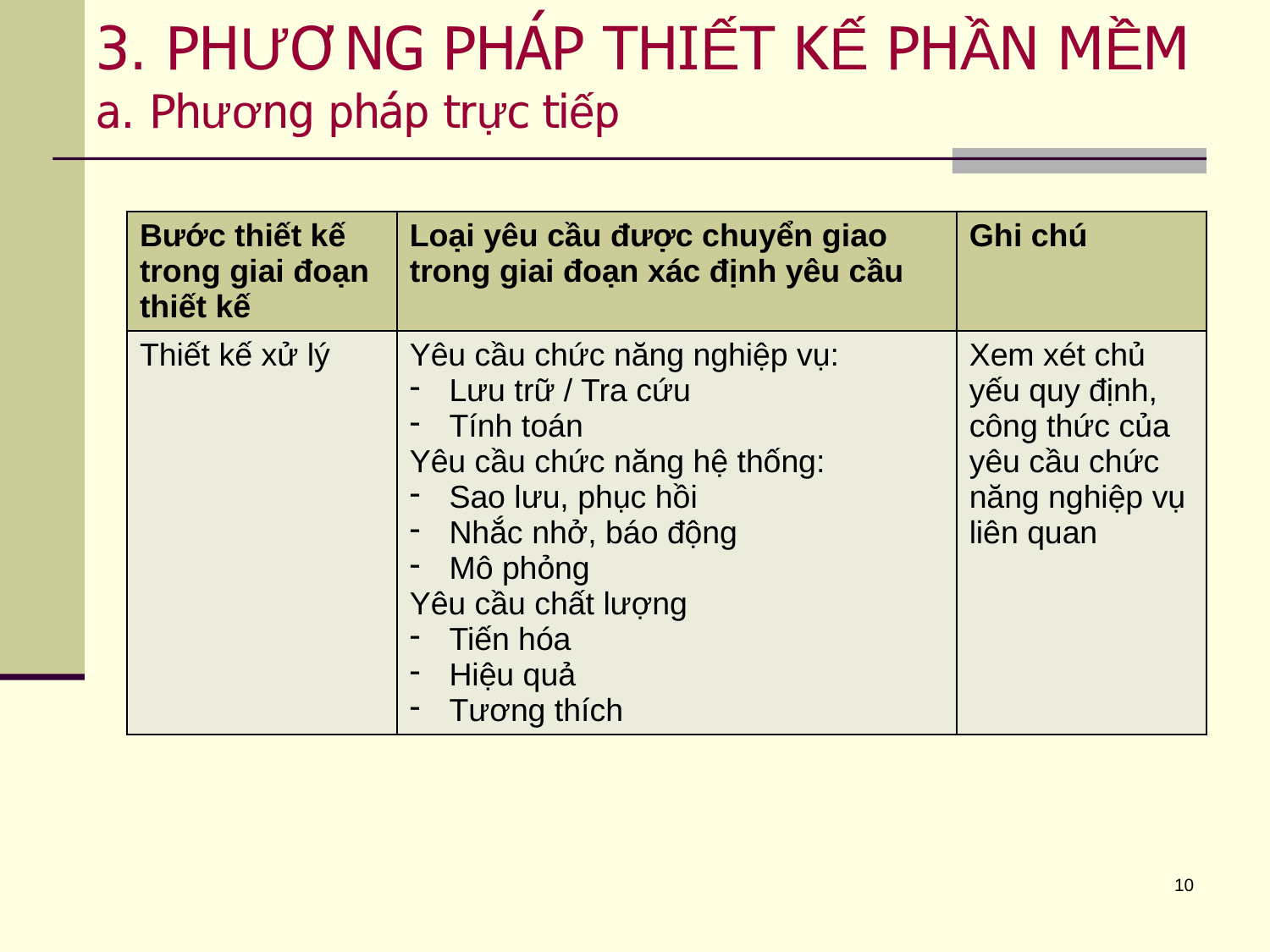

# 3. PHƯƠNG PHÁP THIẾT KẾ PHẦN MỀM a. Phương pháp trực tiếp
| Bước thiết kế trong giai đoạn thiết kế | Loại yêu cầu được chuyển giao trong giai đoạn xác định yêu cầu | Ghi chú |
| --- | --- | --- |
| Thiết kế xử lý | Yêu cầu chức năng nghiệp vụ: Lưu trữ / Tra cứu Tính toán Yêu cầu chức năng hệ thống: Sao lưu, phục hồi Nhắc nhở, báo động Mô phỏng Yêu cầu chất lượng Tiến hóa Hiệu quả Tương thích | Xem xét chủ yếu quy định, công thức của yêu cầu chức năng nghiệp vụ liên quan |
10